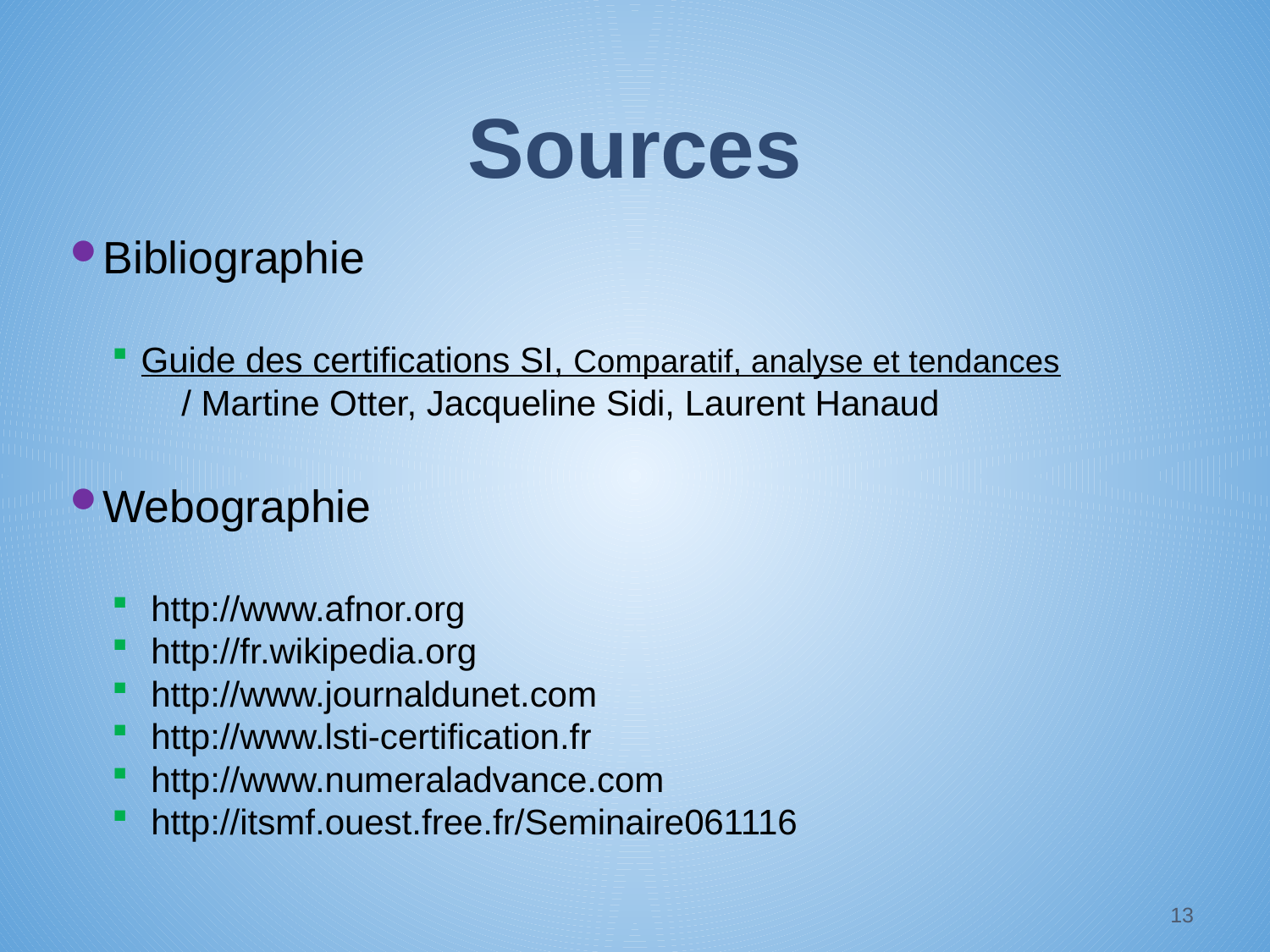

# Sources
Bibliographie

Guide des certifications SI, Comparatif, analyse et tendances
       / Martine Otter, Jacqueline Sidi, Laurent Hanaud

Webographie

 http://www.afnor.org
 http://fr.wikipedia.org
 http://www.journaldunet.com
 http://www.lsti-certification.fr
 http://www.numeraladvance.com
 http://itsmf.ouest.free.fr/Seminaire061116
13